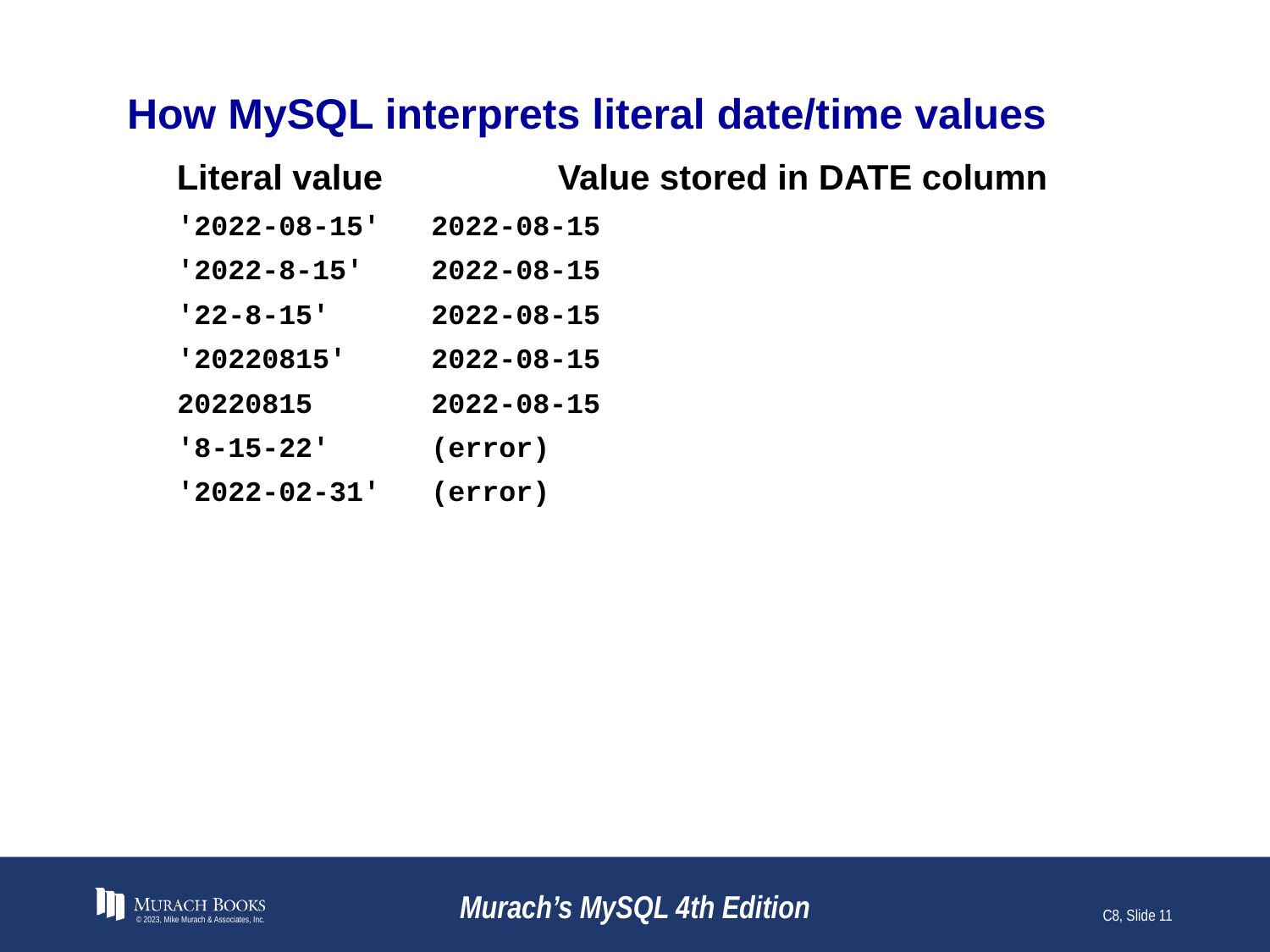

# How MySQL interprets literal date/time values
Literal value		Value stored in DATE column
'2022-08-15'	2022-08-15
'2022-8-15'	2022-08-15
'22-8-15'	2022-08-15
'20220815'	2022-08-15
20220815	2022-08-15
'8-15-22'	(error)
'2022-02-31'	(error)

© 2023, Mike Murach & Associates, Inc.
Murach’s MySQL 4th Edition

C8, Slide 11